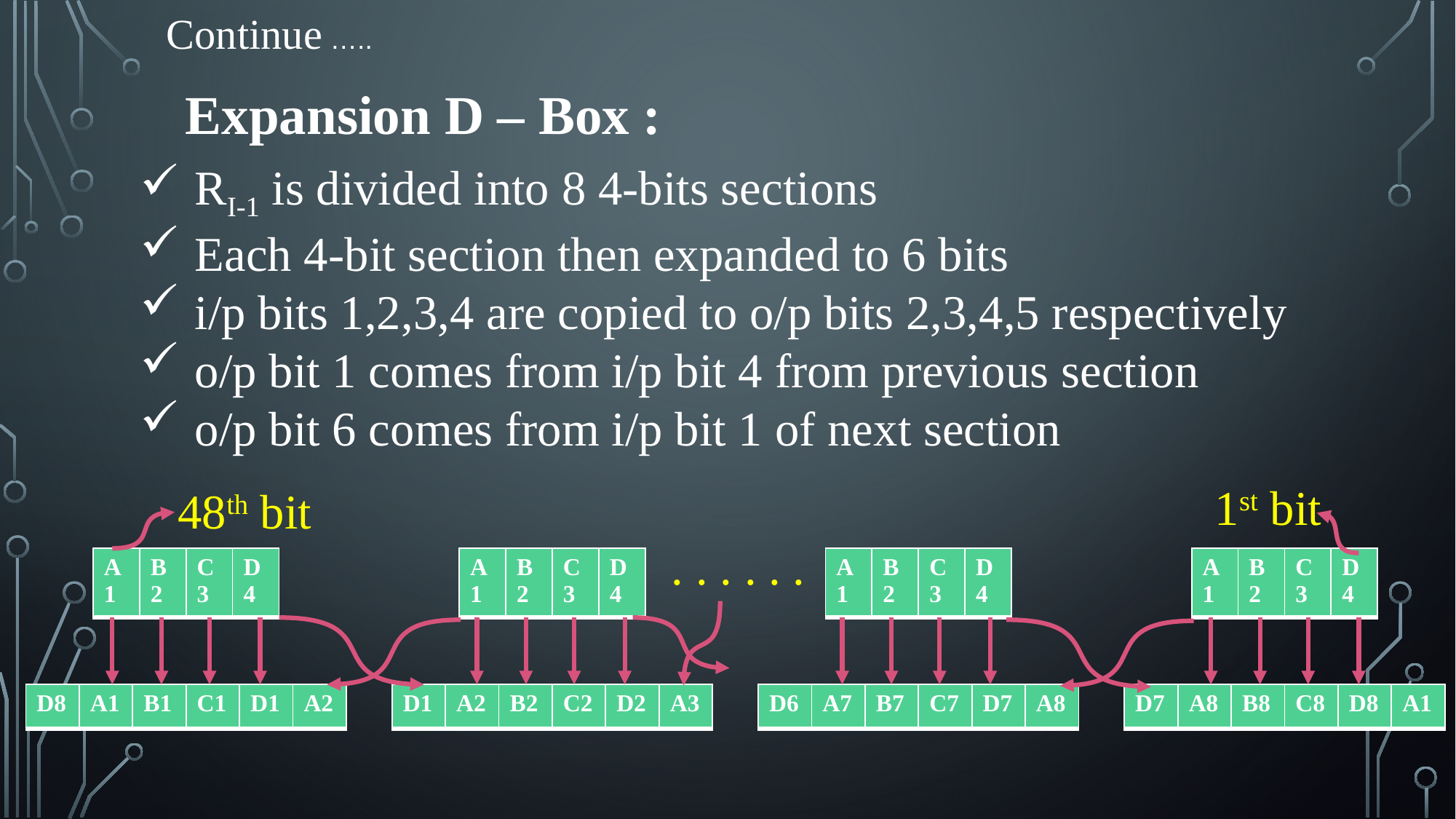

Continue …..
Expansion D – Box :
RI-1 is divided into 8 4-bits sections
Each 4-bit section then expanded to 6 bits
i/p bits 1,2,3,4 are copied to o/p bits 2,3,4,5 respectively
o/p bit 1 comes from i/p bit 4 from previous section
o/p bit 6 comes from i/p bit 1 of next section
1st bit
48th bit
. . . . . .
| A1 | B2 | C3 | D4 |
| --- | --- | --- | --- |
| A1 | B2 | C3 | D4 |
| --- | --- | --- | --- |
| A1 | B2 | C3 | D4 |
| --- | --- | --- | --- |
| A1 | B2 | C3 | D4 |
| --- | --- | --- | --- |
| D8 | A1 | B1 | C1 | D1 | A2 |
| --- | --- | --- | --- | --- | --- |
| D1 | A2 | B2 | C2 | D2 | A3 |
| --- | --- | --- | --- | --- | --- |
| D6 | A7 | B7 | C7 | D7 | A8 |
| --- | --- | --- | --- | --- | --- |
| D7 | A8 | B8 | C8 | D8 | A1 |
| --- | --- | --- | --- | --- | --- |